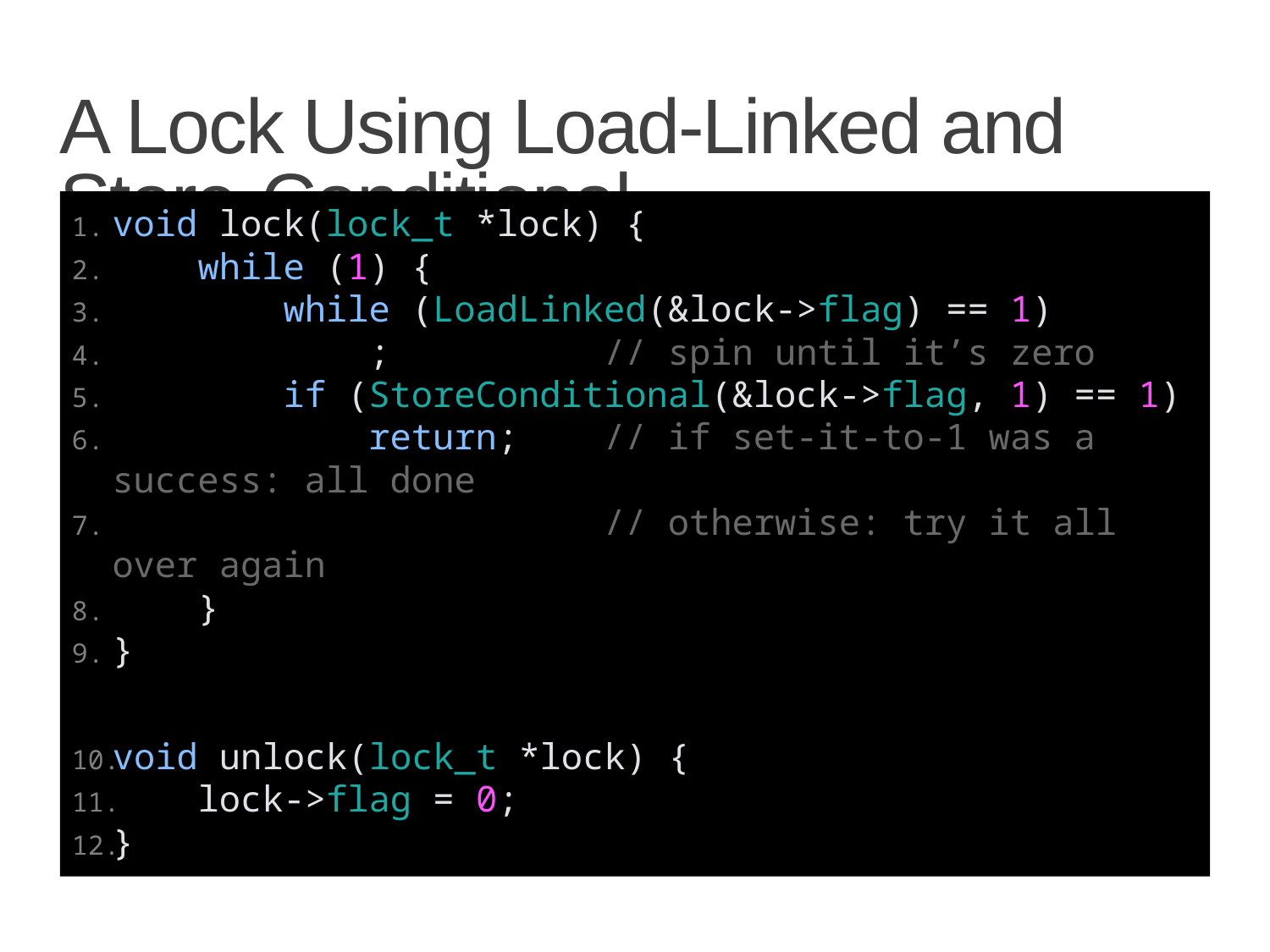

# A Lock Using Load-Linked and Store-Conditional
void lock(lock_t *lock) {
    while (1) {
        while (LoadLinked(&lock->flag) == 1)
            ;          // spin until it’s zero
        if (StoreConditional(&lock->flag, 1) == 1)
            return;    // if set-it-to-1 was a success: all done
                       // otherwise: try it all over again
    }
}

void unlock(lock_t *lock) {
    lock->flag = 0;
}